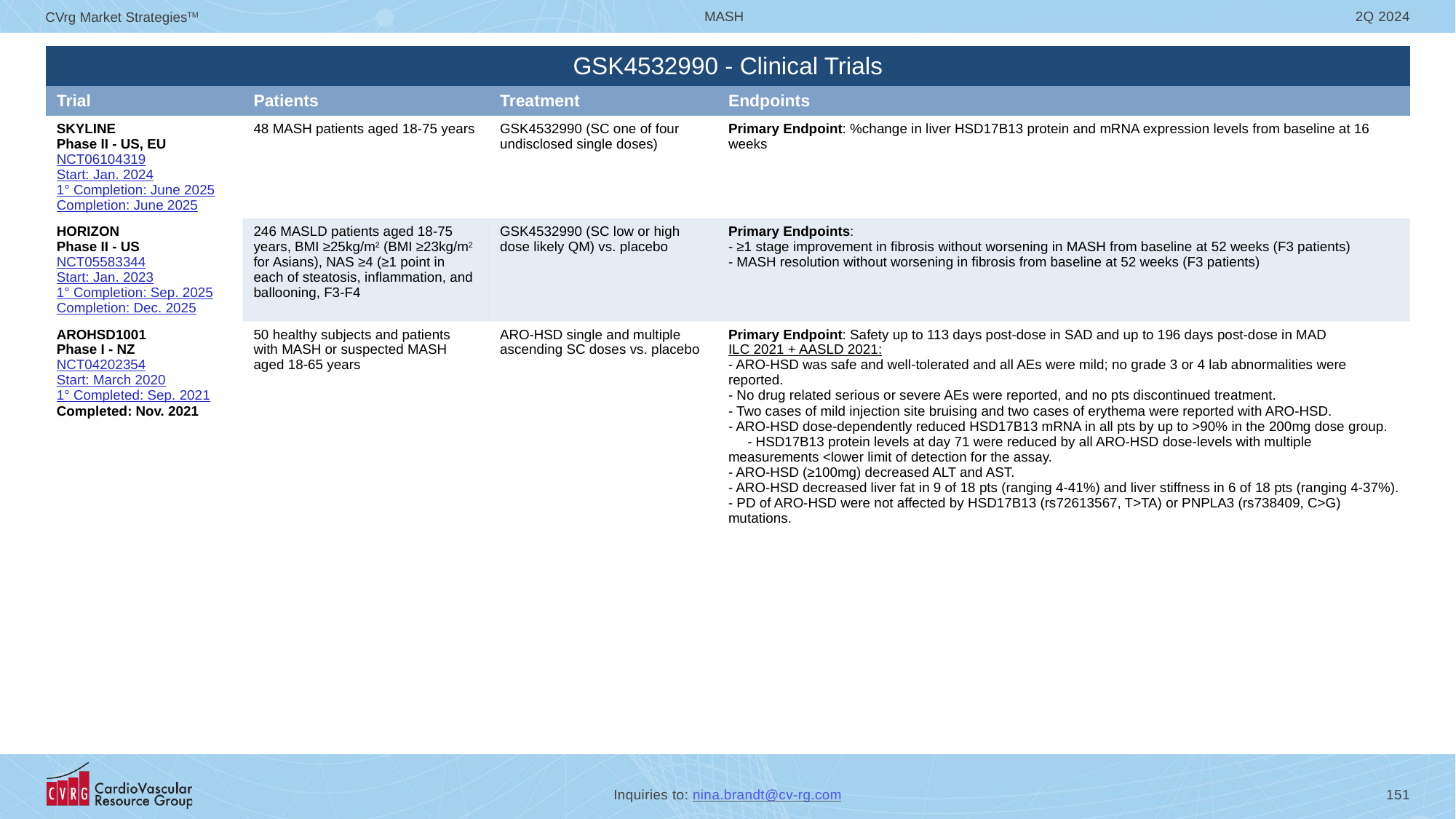

| GSK4532990 - Clinical Trials |  |  |  |
| --- | --- | --- | --- |
| Trial | Patients | Treatment | Endpoints |
| SKYLINE Phase II - US, EU NCT06104319 Start: Jan. 2024 1° Completion: June 2025 Completion: June 2025 | 48 MASH patients aged 18-75 years | GSK4532990 (SC one of four undisclosed single doses) | Primary Endpoint: %change in liver HSD17B13 protein and mRNA expression levels from baseline at 16 weeks |
| HORIZON Phase II - US NCT05583344 Start: Jan. 2023 1° Completion: Sep. 2025 Completion: Dec. 2025 | 246 MASLD patients aged 18-75 years, BMI ≥25kg/m2 (BMI ≥23kg/m2 for Asians), NAS ≥4 (≥1 point in each of steatosis, inflammation, and ballooning, F3-F4 | GSK4532990 (SC low or high dose likely QM) vs. placebo | Primary Endpoints: - ≥1 stage improvement in fibrosis without worsening in MASH from baseline at 52 weeks (F3 patients) - MASH resolution without worsening in fibrosis from baseline at 52 weeks (F3 patients) |
| AROHSD1001 Phase I - NZ NCT04202354 Start: March 2020 1° Completed: Sep. 2021 Completed: Nov. 2021 | 50 healthy subjects and patients with MASH or suspected MASH aged 18-65 years | ARO-HSD single and multiple ascending SC doses vs. placebo | Primary Endpoint: Safety up to 113 days post-dose in SAD and up to 196 days post-dose in MAD ILC 2021 + AASLD 2021: - ARO-HSD was safe and well-tolerated and all AEs were mild; no grade 3 or 4 lab abnormalities were reported. - No drug related serious or severe AEs were reported, and no pts discontinued treatment. - Two cases of mild injection site bruising and two cases of erythema were reported with ARO-HSD. - ARO-HSD dose-dependently reduced HSD17B13 mRNA in all pts by up to >90% in the 200mg dose group. - HSD17B13 protein levels at day 71 were reduced by all ARO-HSD dose-levels with multiple measurements <lower limit of detection for the assay. - ARO-HSD (≥100mg) decreased ALT and AST. - ARO-HSD decreased liver fat in 9 of 18 pts (ranging 4-41%) and liver stiffness in 6 of 18 pts (ranging 4-37%). - PD of ARO-HSD were not affected by HSD17B13 (rs72613567, T>TA) or PNPLA3 (rs738409, C>G) mutations. |